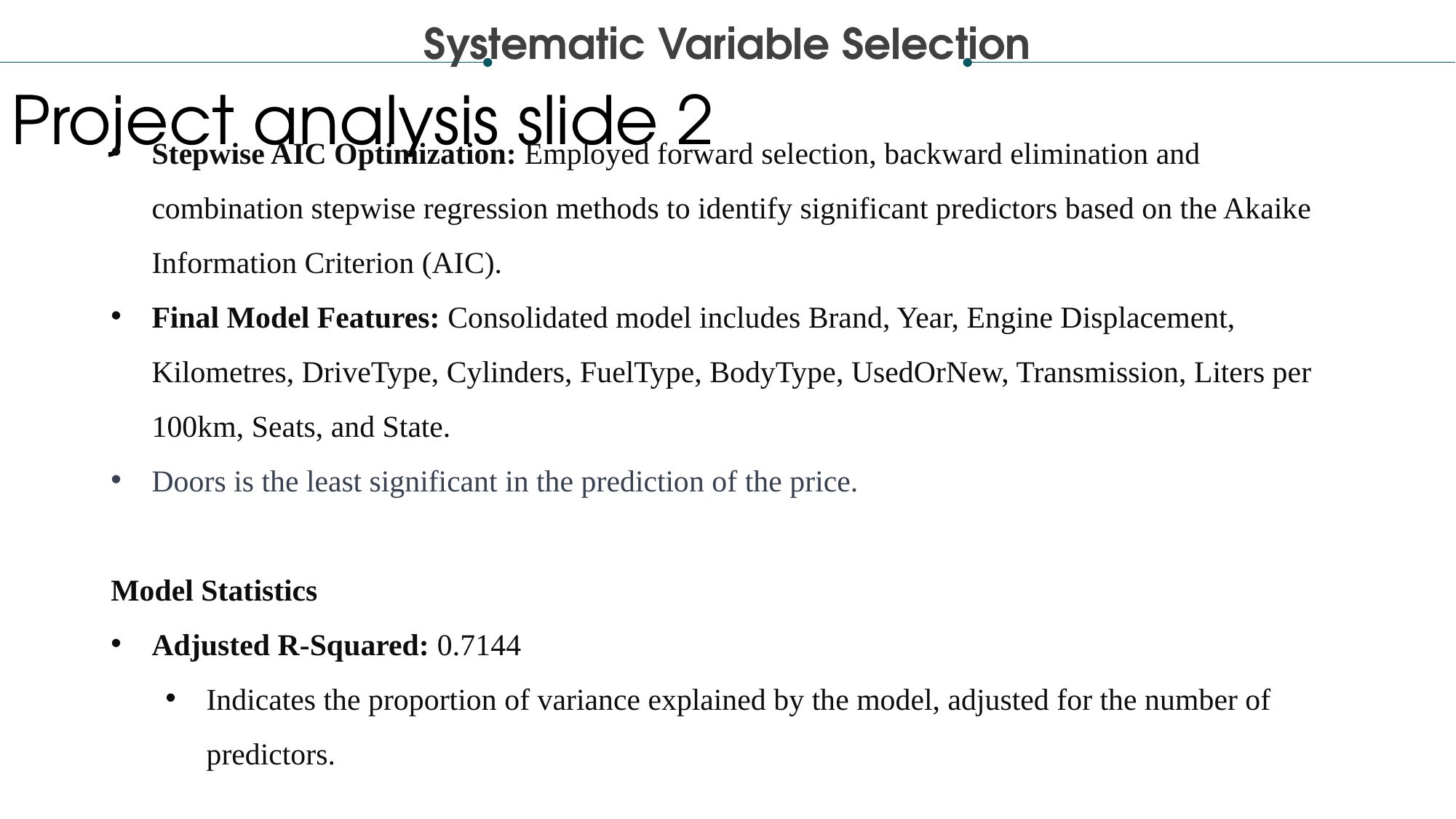

Systematic Variable Selection
Project analysis slide 2
Stepwise AIC Optimization: Employed forward selection, backward elimination and combination stepwise regression methods to identify significant predictors based on the Akaike Information Criterion (AIC).
Final Model Features: Consolidated model includes Brand, Year, Engine Displacement, Kilometres, DriveType, Cylinders, FuelType, BodyType, UsedOrNew, Transmission, Liters per 100km, Seats, and State.
Doors is the least significant in the prediction of the price.

Model Statistics
Adjusted R-Squared: 0.7144
Indicates the proportion of variance explained by the model, adjusted for the number of predictors.